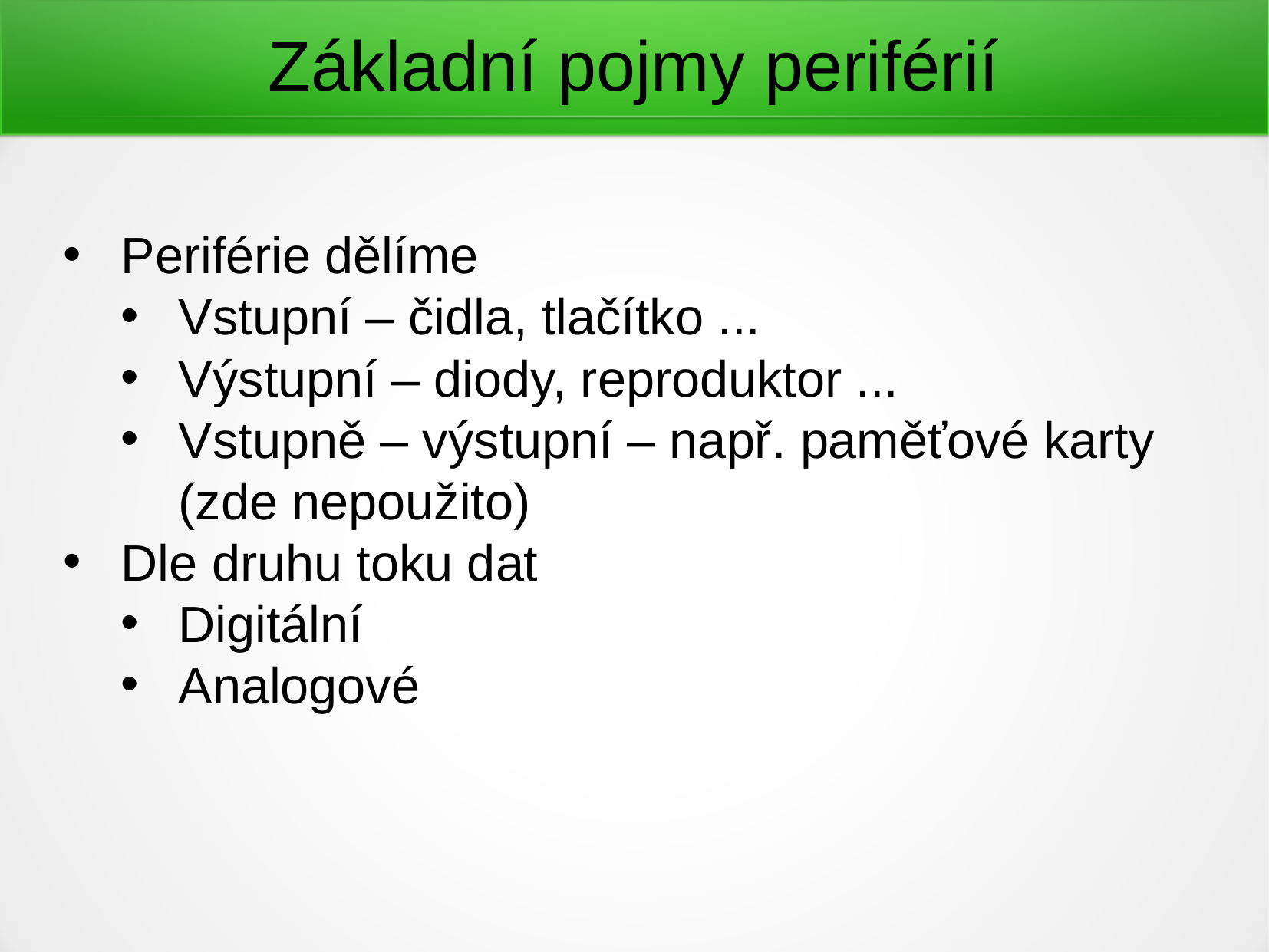

Základní pojmy periférií
Periférie dělíme
Vstupní – čidla, tlačítko ...
Výstupní – diody, reproduktor ...
Vstupně – výstupní – např. paměťové karty (zde nepoužito)
Dle druhu toku dat
Digitální
Analogové